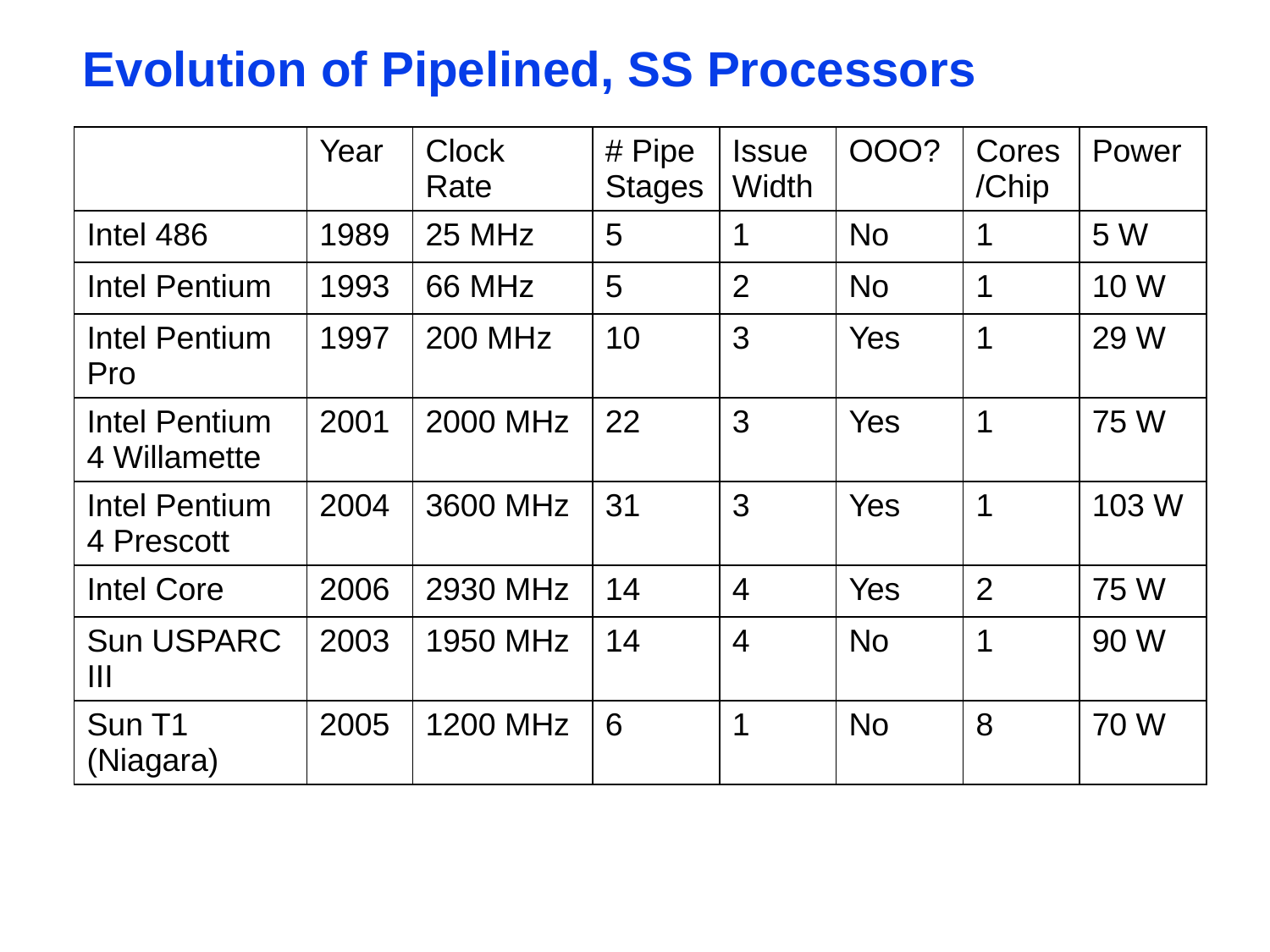

# Evolution of Pipelined, SS Processors
|  | Year | Clock Rate | # Pipe Stages | Issue Width | OOO? | Cores/Chip | Power |
| --- | --- | --- | --- | --- | --- | --- | --- |
| Intel 486 | 1989 | 25 MHz | 5 | 1 | No | 1 | 5 W |
| Intel Pentium | 1993 | 66 MHz | 5 | 2 | No | 1 | 10 W |
| Intel Pentium Pro | 1997 | 200 MHz | 10 | 3 | Yes | 1 | 29 W |
| Intel Pentium 4 Willamette | 2001 | 2000 MHz | 22 | 3 | Yes | 1 | 75 W |
| Intel Pentium 4 Prescott | 2004 | 3600 MHz | 31 | 3 | Yes | 1 | 103 W |
| Intel Core | 2006 | 2930 MHz | 14 | 4 | Yes | 2 | 75 W |
| Sun USPARC III | 2003 | 1950 MHz | 14 | 4 | No | 1 | 90 W |
| Sun T1 (Niagara) | 2005 | 1200 MHz | 6 | 1 | No | 8 | 70 W |